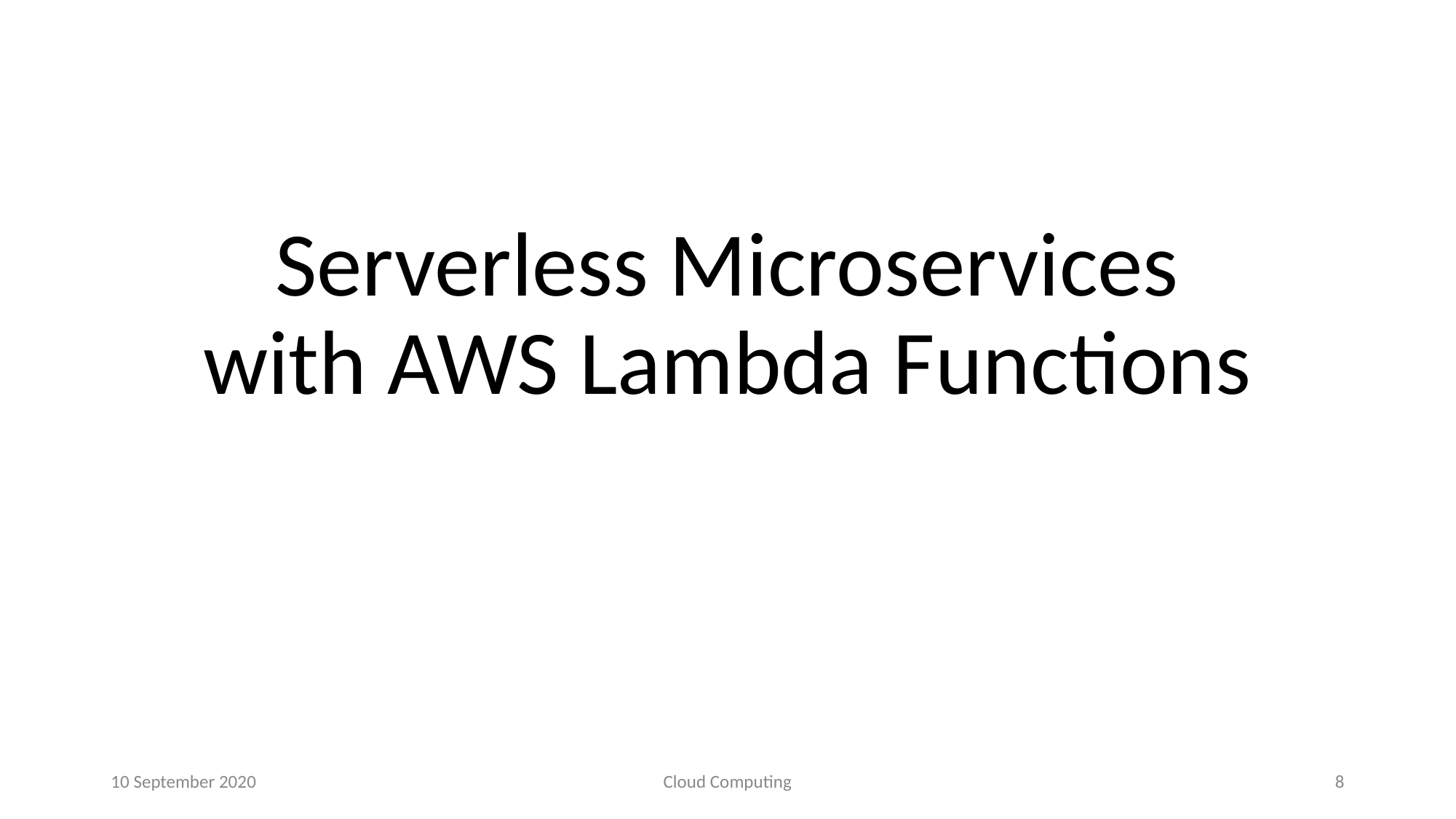

# Serverless Microservices with AWS Lambda Functions

10 September 2020
Cloud Computing
8